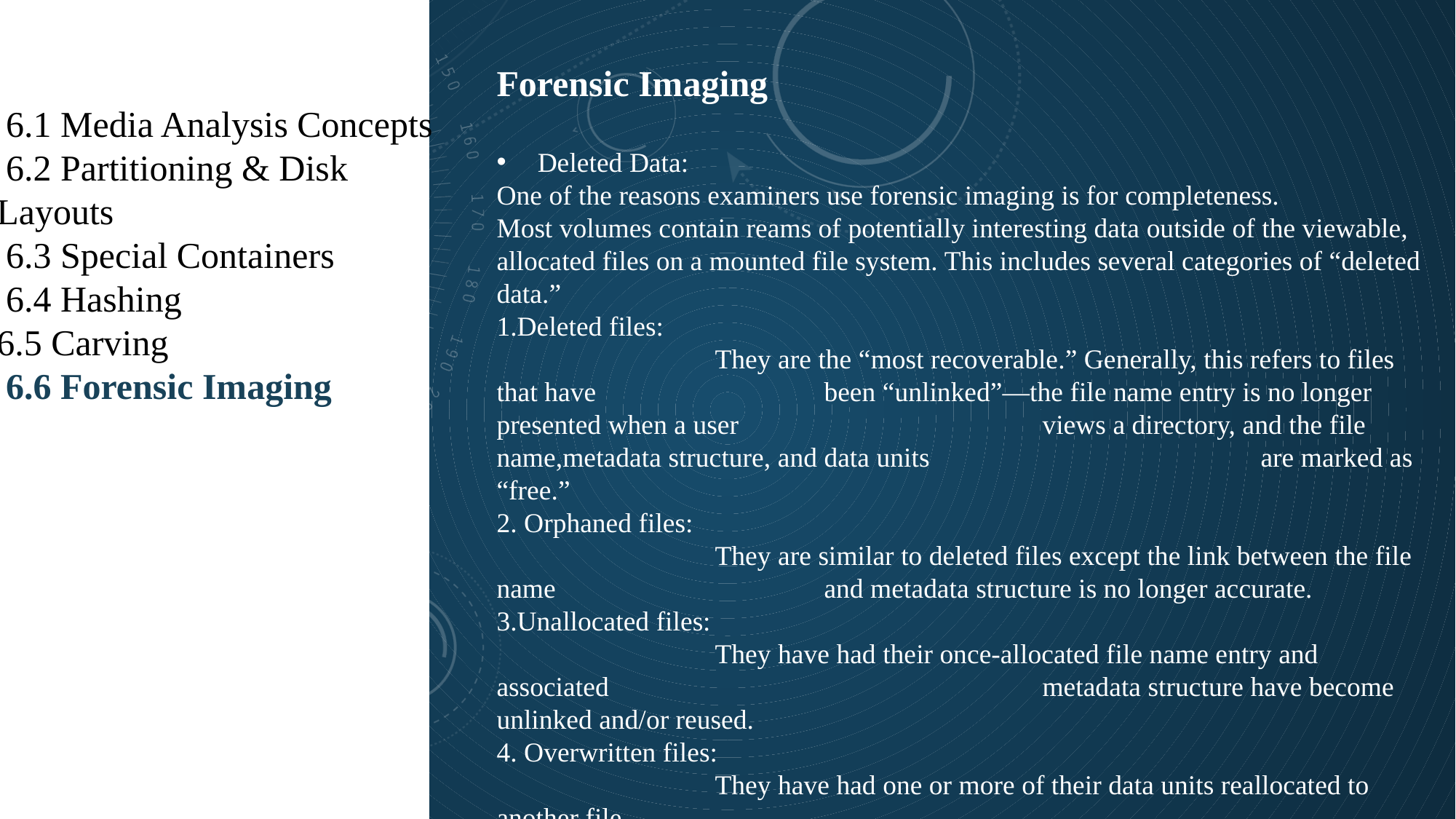

Forensic Imaging
 6.1 Media Analysis Concepts
 6.2 Partitioning & Disk Layouts
 6.3 Special Containers
 6.4 Hashing
6.5 Carving
 6.6 Forensic Imaging
 Deleted Data:
One of the reasons examiners use forensic imaging is for completeness.
Most volumes contain reams of potentially interesting data outside of the viewable, allocated files on a mounted file system. This includes several categories of “deleted data.”
1.Deleted files:
		They are the “most recoverable.” Generally, this refers to files that have 			been “unlinked”—the file name entry is no longer presented when a user 			views a directory, and the file name,metadata structure, and data units 			are marked as “free.”
2. Orphaned files:
		They are similar to deleted files except the link between the file name 			and metadata structure is no longer accurate.
3.Unallocated files:
		They have had their once-allocated file name entry and associated 				metadata structure have become unlinked and/or reused.
4. Overwritten files:
		They have had one or more of their data units reallocated to another file.